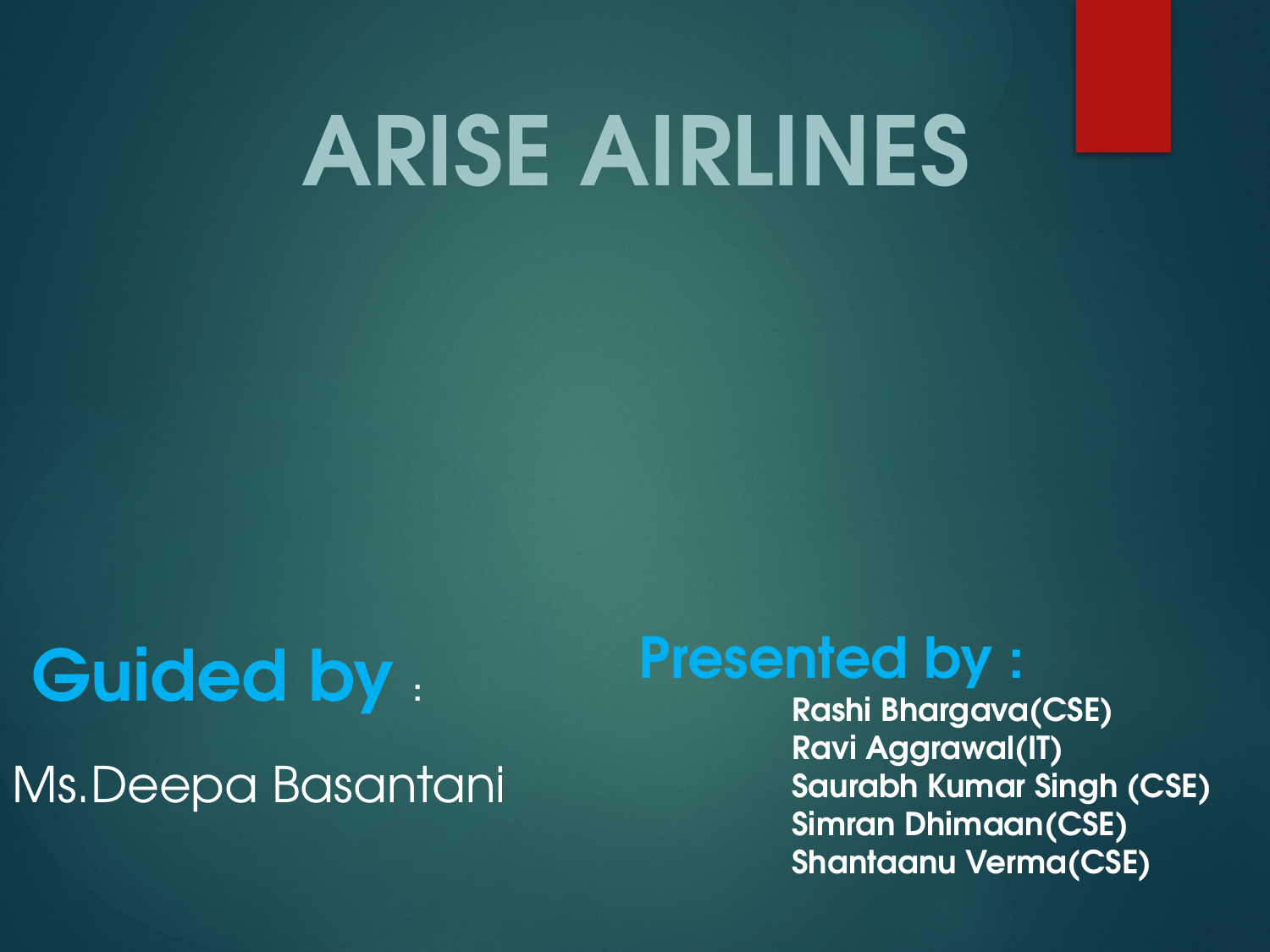

Arise Airlines

                                        Presented by :
             						  Rashi Bhargava(CSE)
              						  Ravi Aggrawal(IT)
             						  Saurabh Kumar Singh (CSE)
            						  Simran Dhimaan(CSE)
              						  Shantaanu Verma(CSE)

 Guided by :
                                                                     Ms.Deepa Basantani